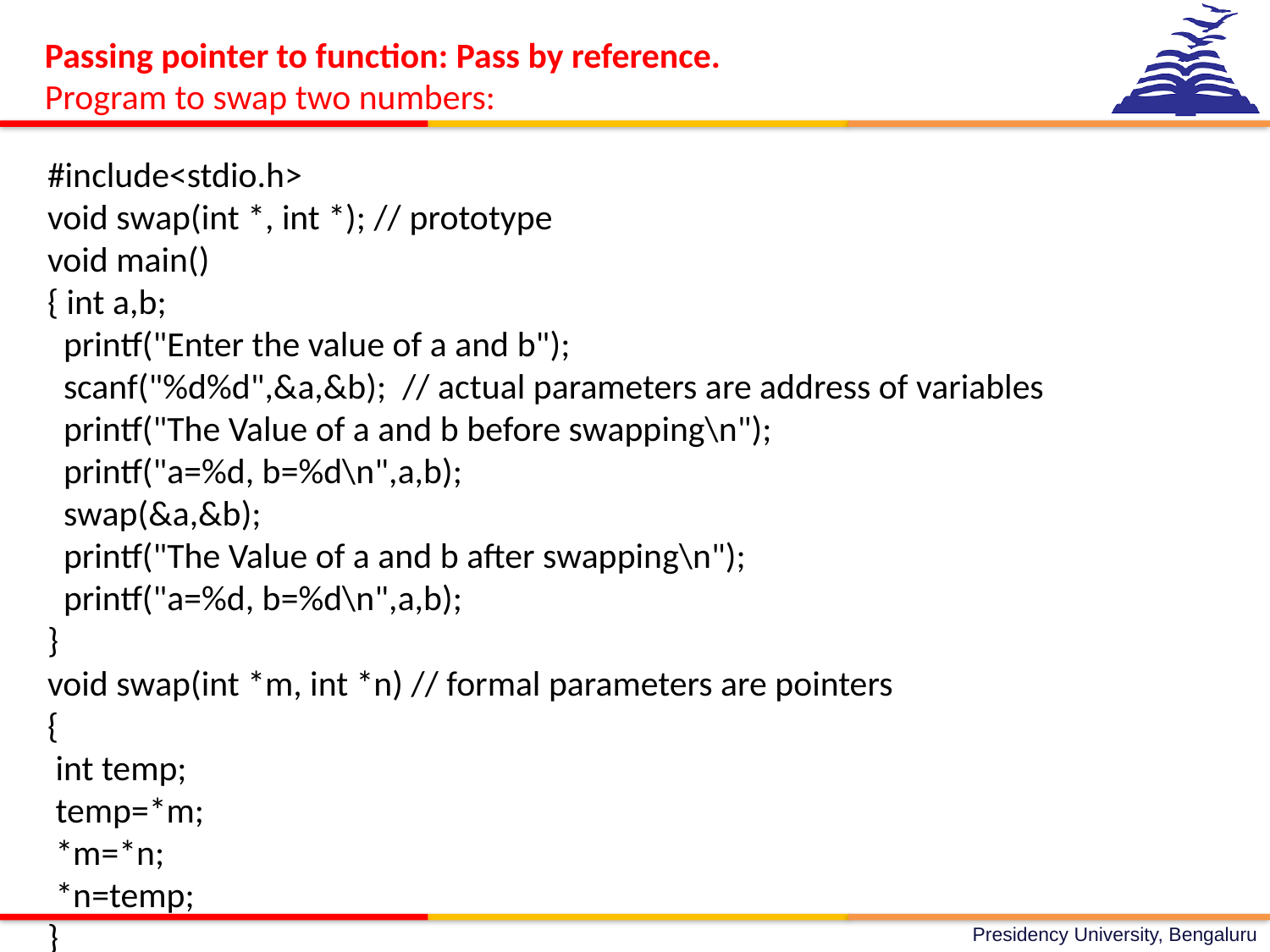

Passing pointer to function: Pass by reference.
Program to swap two numbers:
#include<stdio.h>
void swap(int *, int *); // prototype
void main()
{ int a,b;
  printf("Enter the value of a and b");
  scanf("%d%d",&a,&b);  // actual parameters are address of variables
  printf("The Value of a and b before swapping\n");
  printf("a=%d, b=%d\n",a,b);
  swap(&a,&b);
  printf("The Value of a and b after swapping\n");
  printf("a=%d, b=%d\n",a,b);
}
void swap(int *m, int *n) // formal parameters are pointers
{
 int temp;
 temp=*m;
 *m=*n;
 *n=temp;
}